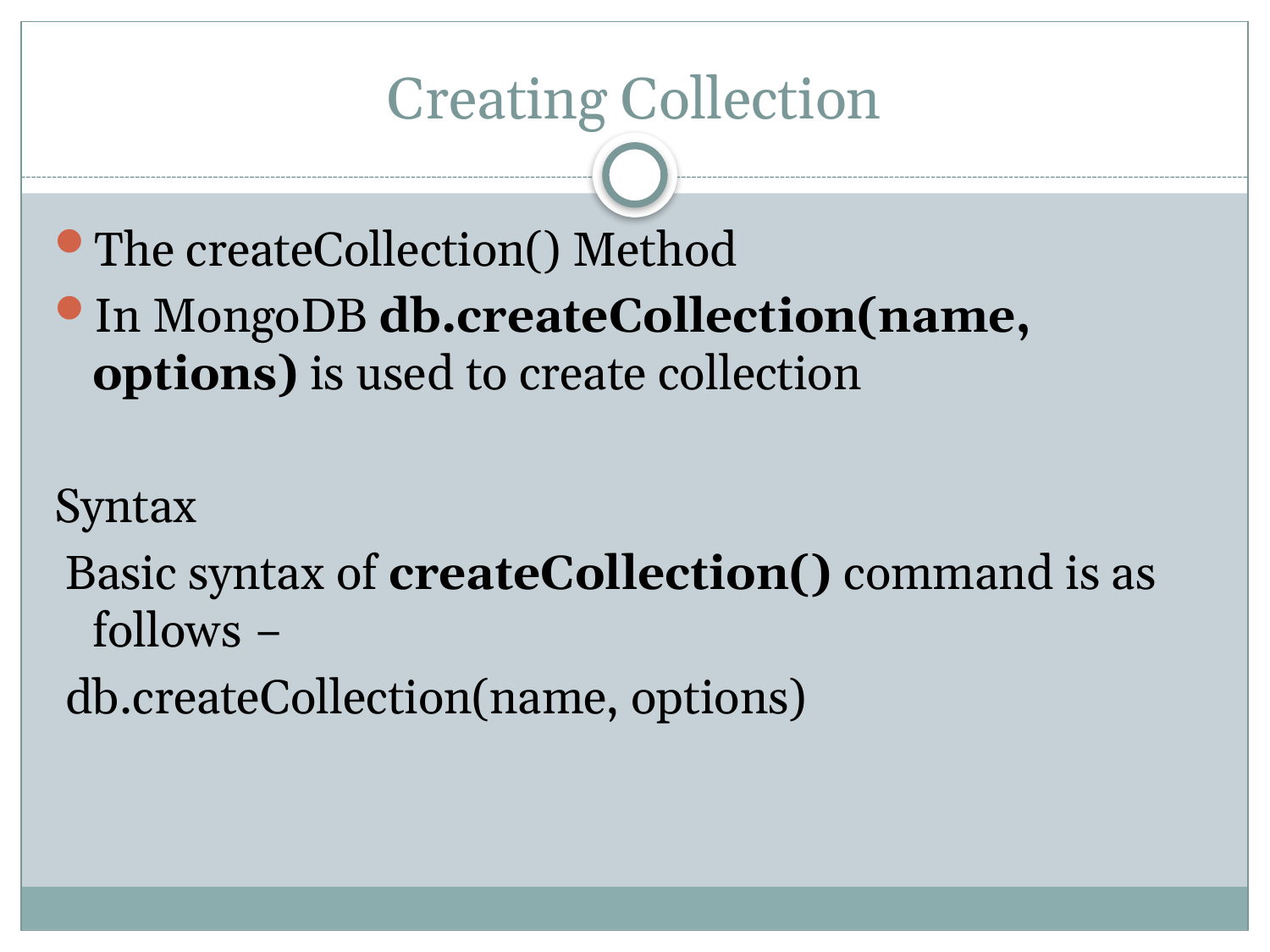

# Creating Collection
The createCollection() Method
In MongoDB db.createCollection(name, options) is used to create collection

Syntax
 Basic syntax of createCollection() command is as follows −
 db.createCollection(name, options)